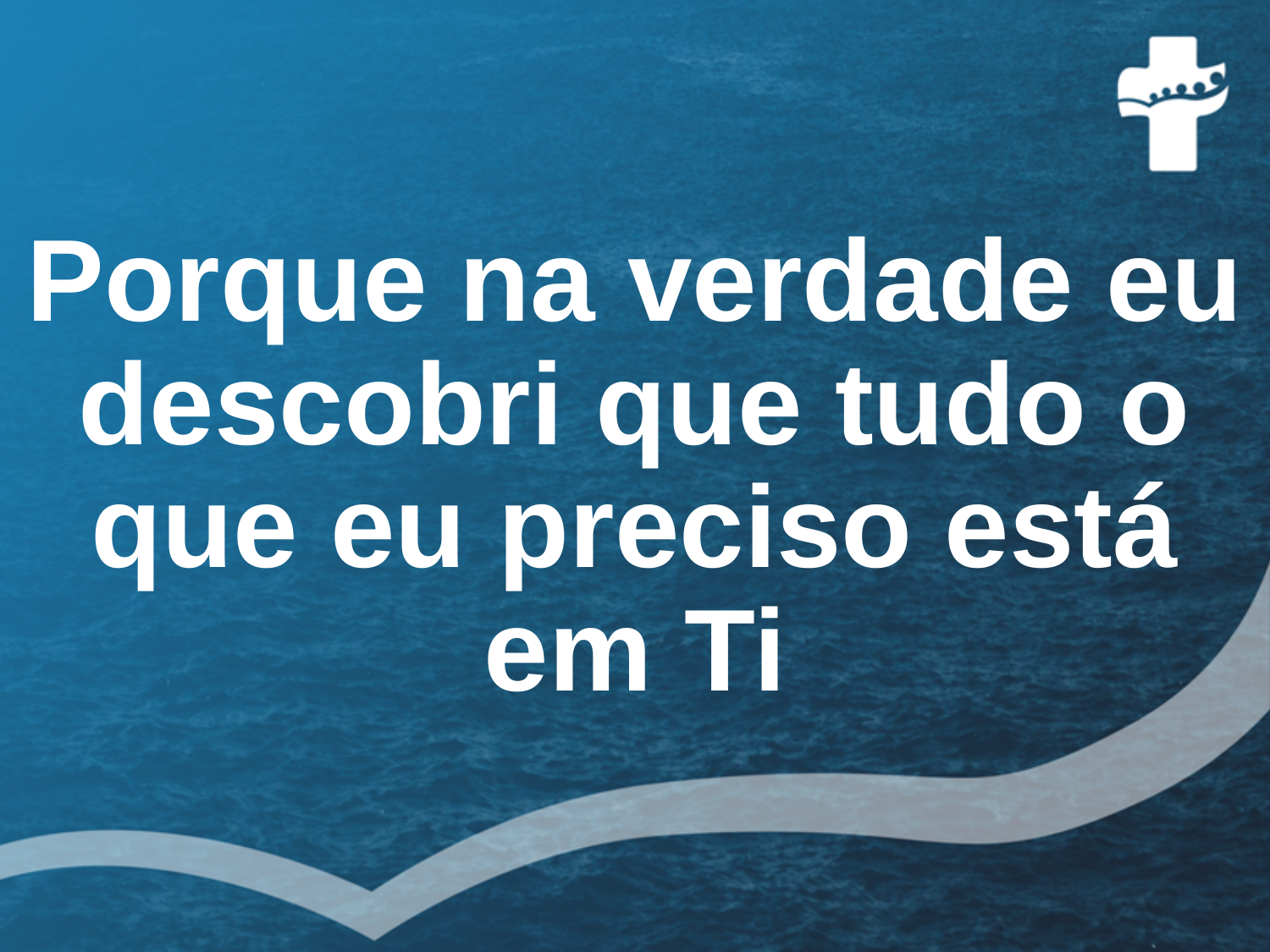

Porque na verdade eu descobri que tudo o que eu preciso está em Ti